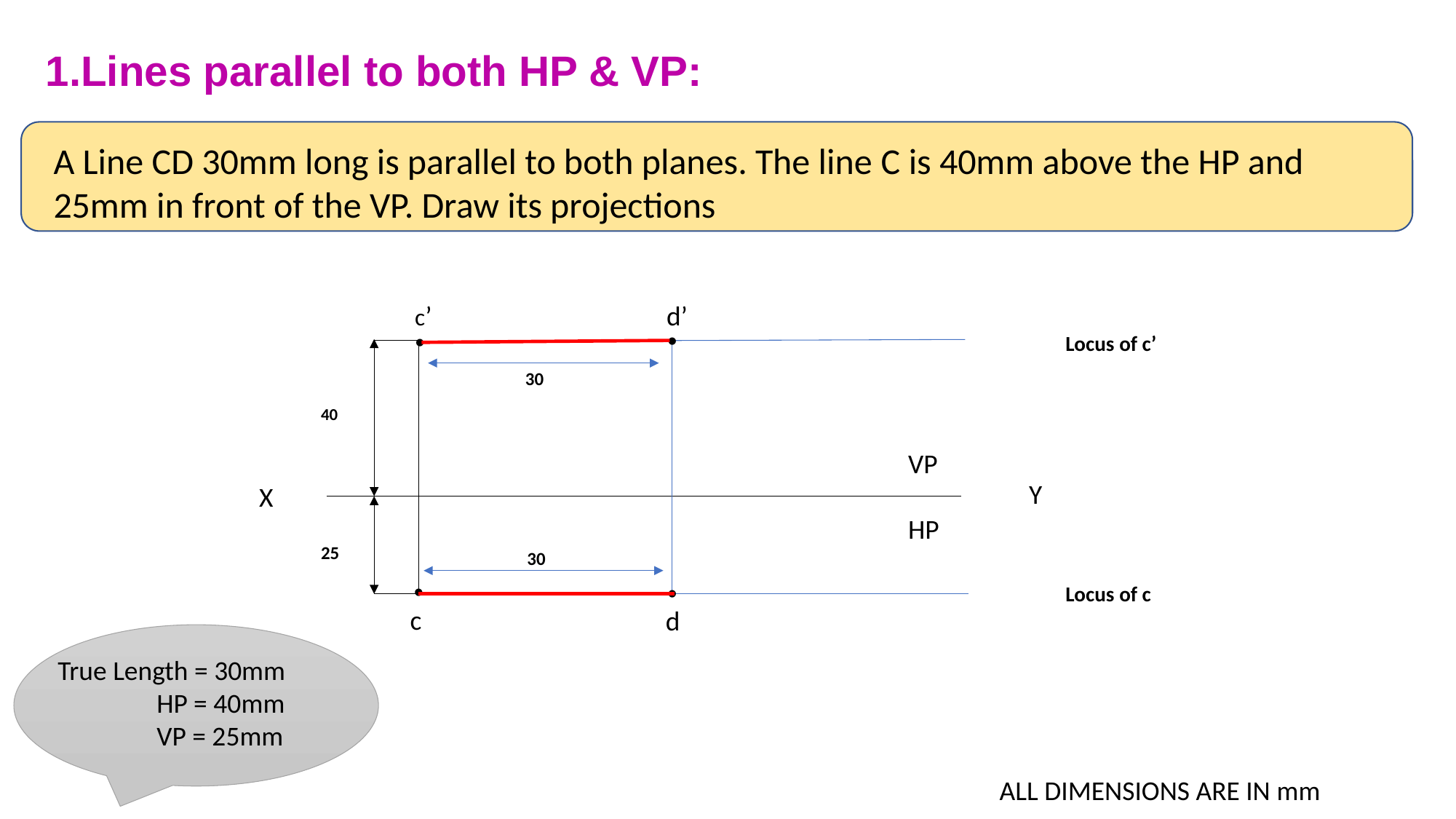

1.Lines parallel to both HP & VP:

A Line CD 30mm long is parallel to both planes. The line C is 40mm above the HP and 25mm in front of the VP. Draw its projections
 d’
 c’

Locus of c’
30
40
VP

HP
Y
X
25
30

Locus of c
 c
 d

True Length = 30mm
                HP = 40mm
                VP = 25mm
ALL DIMENSIONS ARE IN mm